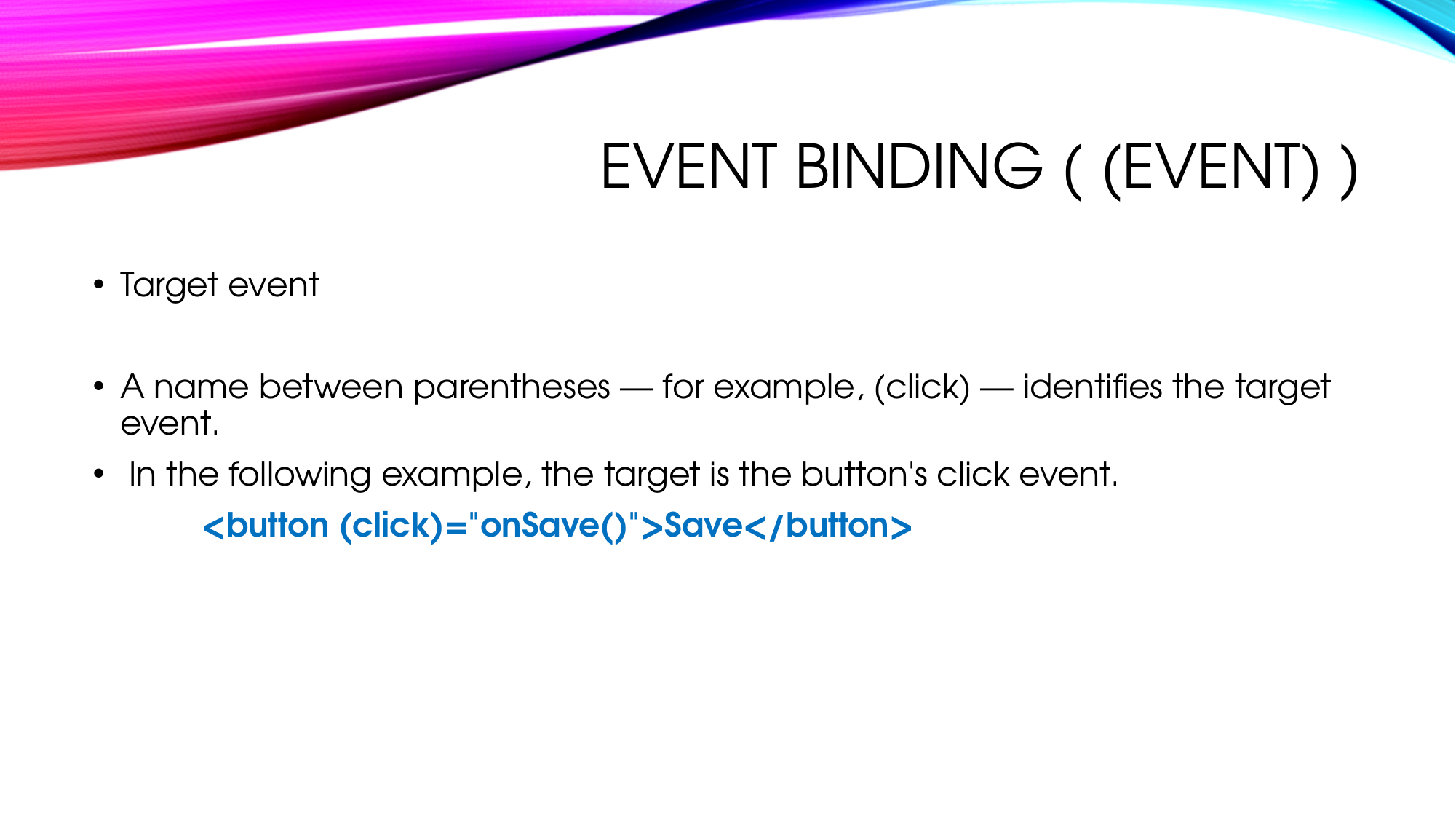

# Event binding ( (event) )
Target event

A name between parentheses — for example, (click) — identifies the target event.
 In the following example, the target is the button's click event.
	<button (click)="onSave()">Save</button>